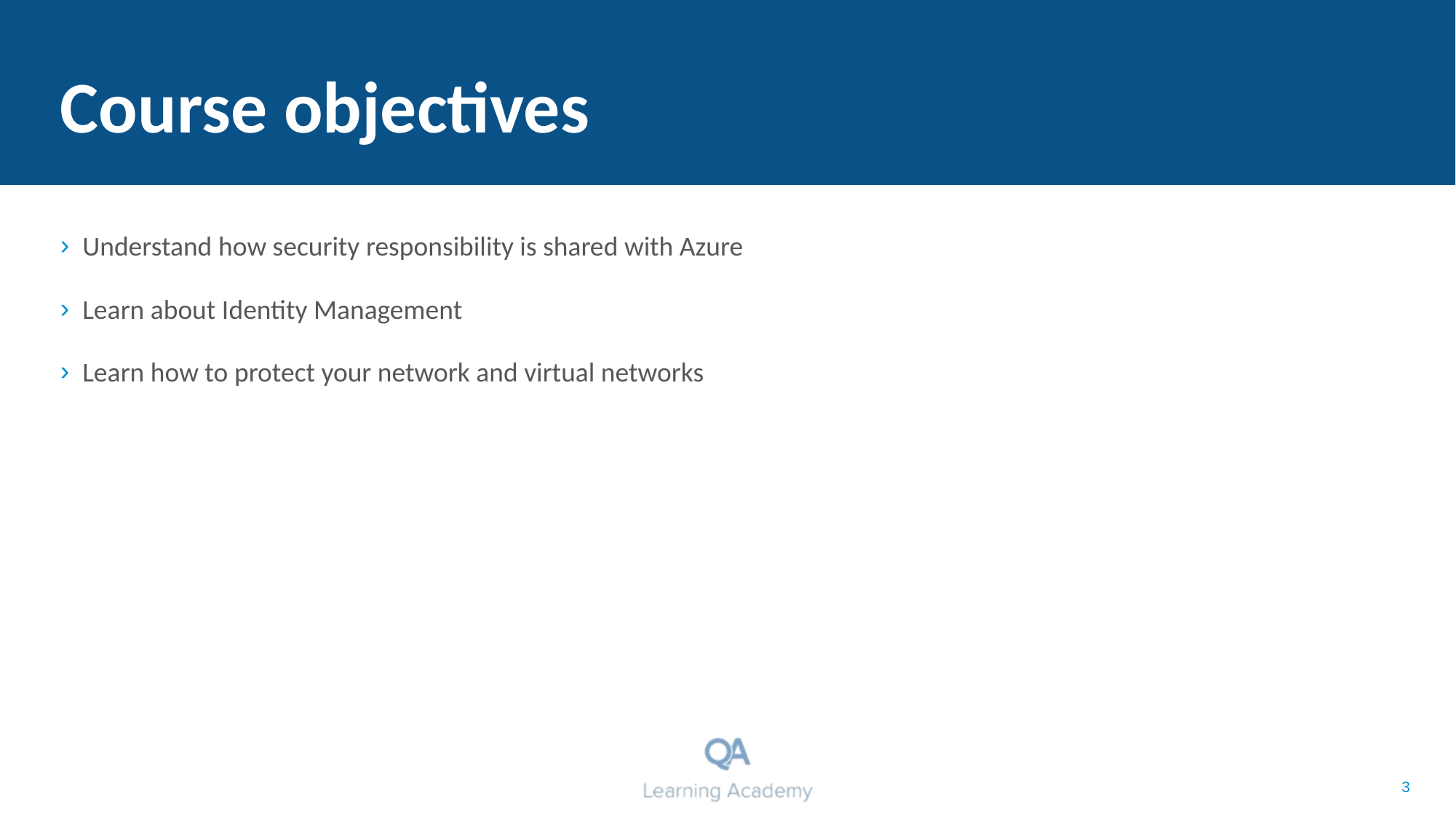

# Course objectives
Understand how security responsibility is shared with Azure
Learn about Identity Management
Learn how to protect your network and virtual networks